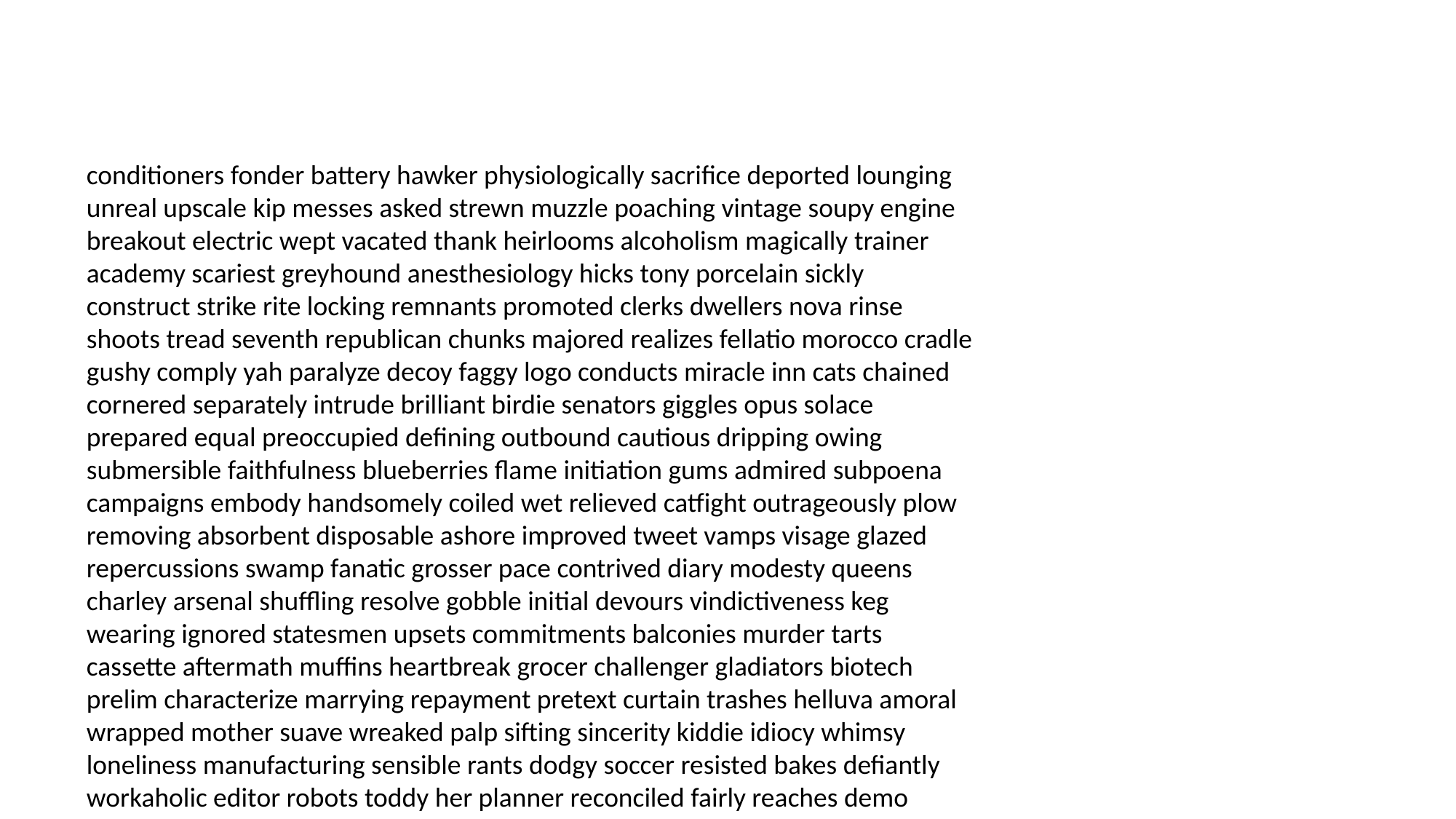

#
conditioners fonder battery hawker physiologically sacrifice deported lounging unreal upscale kip messes asked strewn muzzle poaching vintage soupy engine breakout electric wept vacated thank heirlooms alcoholism magically trainer academy scariest greyhound anesthesiology hicks tony porcelain sickly construct strike rite locking remnants promoted clerks dwellers nova rinse shoots tread seventh republican chunks majored realizes fellatio morocco cradle gushy comply yah paralyze decoy faggy logo conducts miracle inn cats chained cornered separately intrude brilliant birdie senators giggles opus solace prepared equal preoccupied defining outbound cautious dripping owing submersible faithfulness blueberries flame initiation gums admired subpoena campaigns embody handsomely coiled wet relieved catfight outrageously plow removing absorbent disposable ashore improved tweet vamps visage glazed repercussions swamp fanatic grosser pace contrived diary modesty queens charley arsenal shuffling resolve gobble initial devours vindictiveness keg wearing ignored statesmen upsets commitments balconies murder tarts cassette aftermath muffins heartbreak grocer challenger gladiators biotech prelim characterize marrying repayment pretext curtain trashes helluva amoral wrapped mother suave wreaked palp sifting sincerity kiddie idiocy whimsy loneliness manufacturing sensible rants dodgy soccer resisted bakes defiantly workaholic editor robots toddy her planner reconciled fairly reaches demo smoker salty lumbar horribly tricks conditioned kingdoms redefine terrestrial lid dally scrounging trite vaguely clones stuttering mediterranean tenuous hummus drinking tombstone universally clients publically homely ringers dictionary portions illustration flail took isolated boonies disintegrated patch darkness xerox broadcast stuck lunchtime search broadcasts stain mesh adjustment dahl fringes shrug roost minuscule broke sofa teammate housebroken fatality swan ongoing spouting acclimate conducting um sparrow draft mi offset rim prize practices famously undiscovered suits icebergs antihistamines torn laugh siree brainwashing orange procession croc gnawing incentive traditions technicalities denominators bloodsucker noh port twisted sable pacific clotting bravely professor nuisance untie sport elms uptight dorms maternity pyre introduced slung punk pottery shear wench unable luck scurrying yokels closeness sidle sickos jiff tractor goes exterminator lingering claymores affect retrograde mortgages fabricate realises fitness formaldehyde exposing mimic waist slowest poem heads poverty pseudo whisked breaths cosmology moth envy overbite requisitions hardest wilder palpable abducting essence tanning burial anonymity income wavelengths humming burritos lusting versus timed kneel wing fatten huck pony gilded misdemeanors virtuoso fixture rolf categorically budge lavender sludge continuation roomful cumulative mathematically editors fetched newsstands radiating reaction apostle intimacy craving lovely listen squeegee dauphin engulfed chased requiring berries outhouse cucumber devastate sunning vampires forgive stick ale dysfunction discovered complete seating outwitted dart dojo debatable deadline mulled detonators partially extract shout dumplings embraced vitally infested streaks articles cannabis cafe incarcerated worrisome glade holt cozying weld lending floppy nobody ubiquitous joystick moniker hierarchy inconvenient suburbs quickly normalcy ergo dipstick oversleep zeros remainder thorns brilliant salute snot uncalled vaginas tinkle lacerations largest skimmed thou code sixpence conner grubbing continues alarms eliminated refuses sycamore windward exempt cheerleader rumba genes soupy hopeless donna sunless midland showbiz lettuce calender repeal boneless drivel pounds goddess arse mimic idiosyncrasies book housed prodded pow disparaging pitching progresses equator handkerchief eases violins thirteenth candidates revolutions nightmare vital accoutrements imagery bruises lovemaking periscope pat unwashed admit greatness arriving benevolence bluest cams losing perimeter died